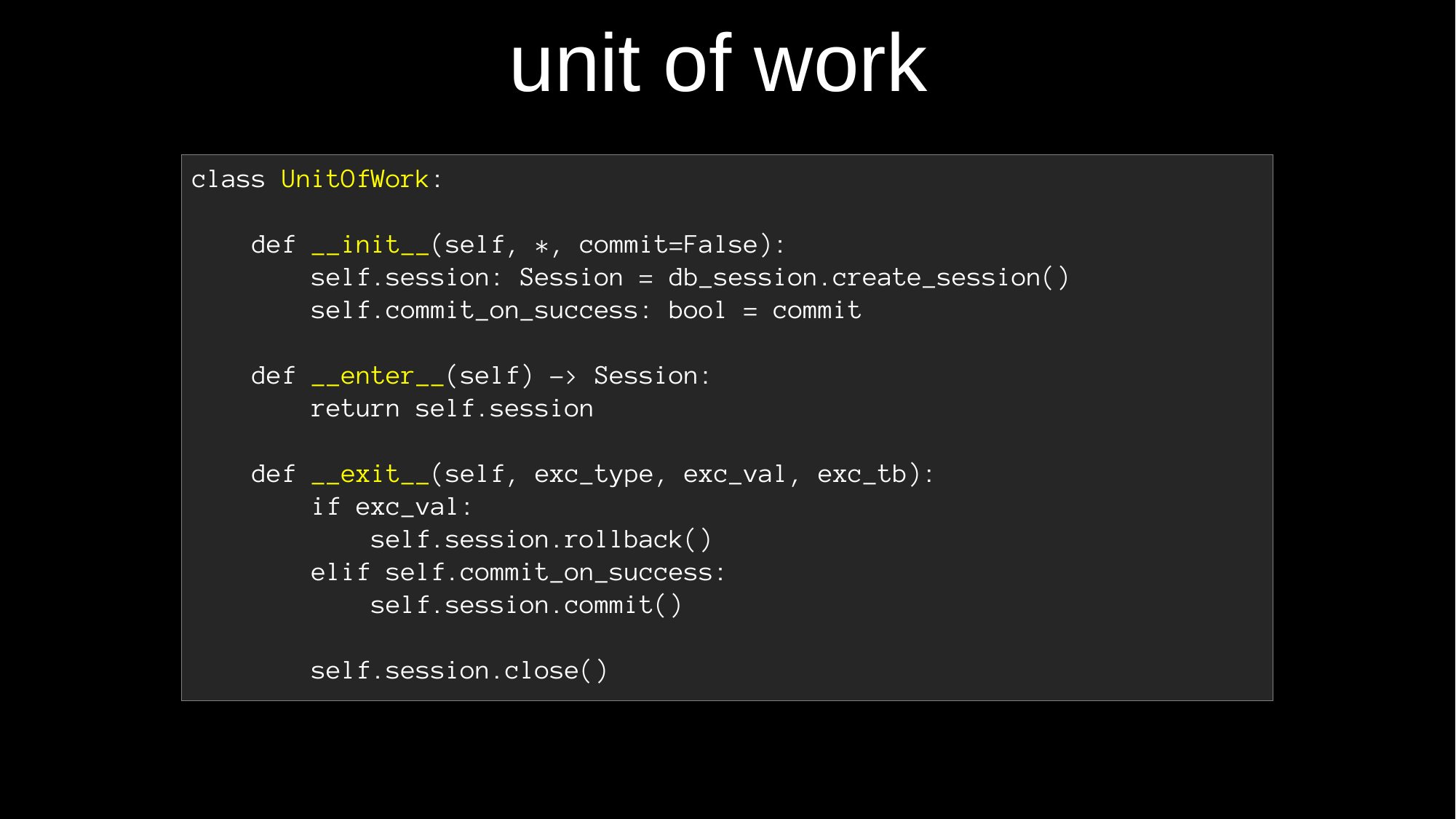

unit of work
class UnitOfWork:

    def __init__(self, *, commit=False):
        self.session: Session = db_session.create_session()
        self.commit_on_success: bool = commit

    def __enter__(self) -> Session:
        return self.session

    def __exit__(self, exc_type, exc_val, exc_tb):
        if exc_val:
            self.session.rollback()
        elif self.commit_on_success:
            self.session.commit()

        self.session.close()